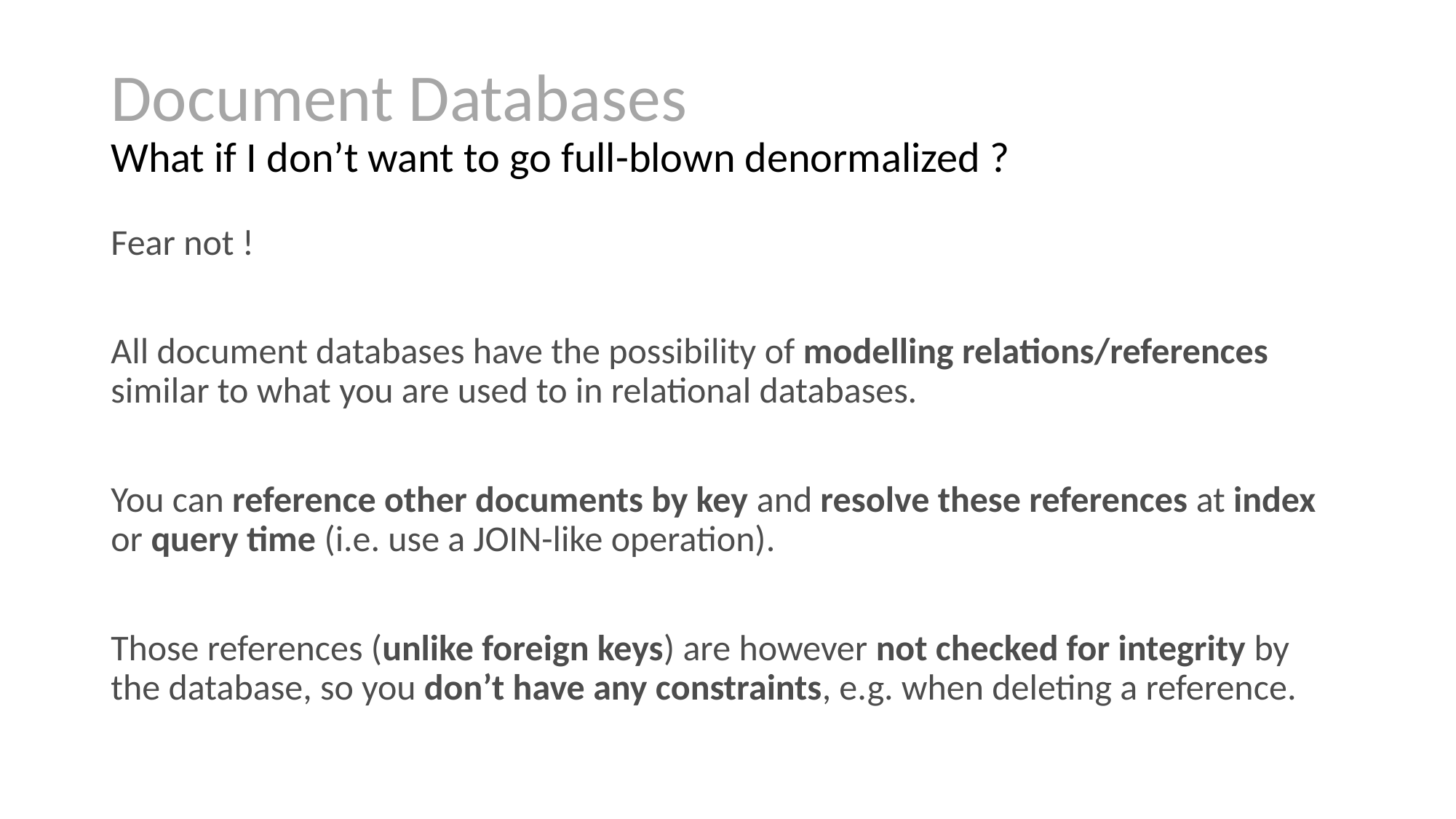

# Document Databases What if I don’t want to go full-blown denormalized ?
Fear not !

All document databases have the possibility of modelling relations/references similar to what you are used to in relational databases.

You can reference other documents by key and resolve these references at index or query time (i.e. use a JOIN-like operation).

Those references (unlike foreign keys) are however not checked for integrity by the database, so you don’t have any constraints, e.g. when deleting a reference.